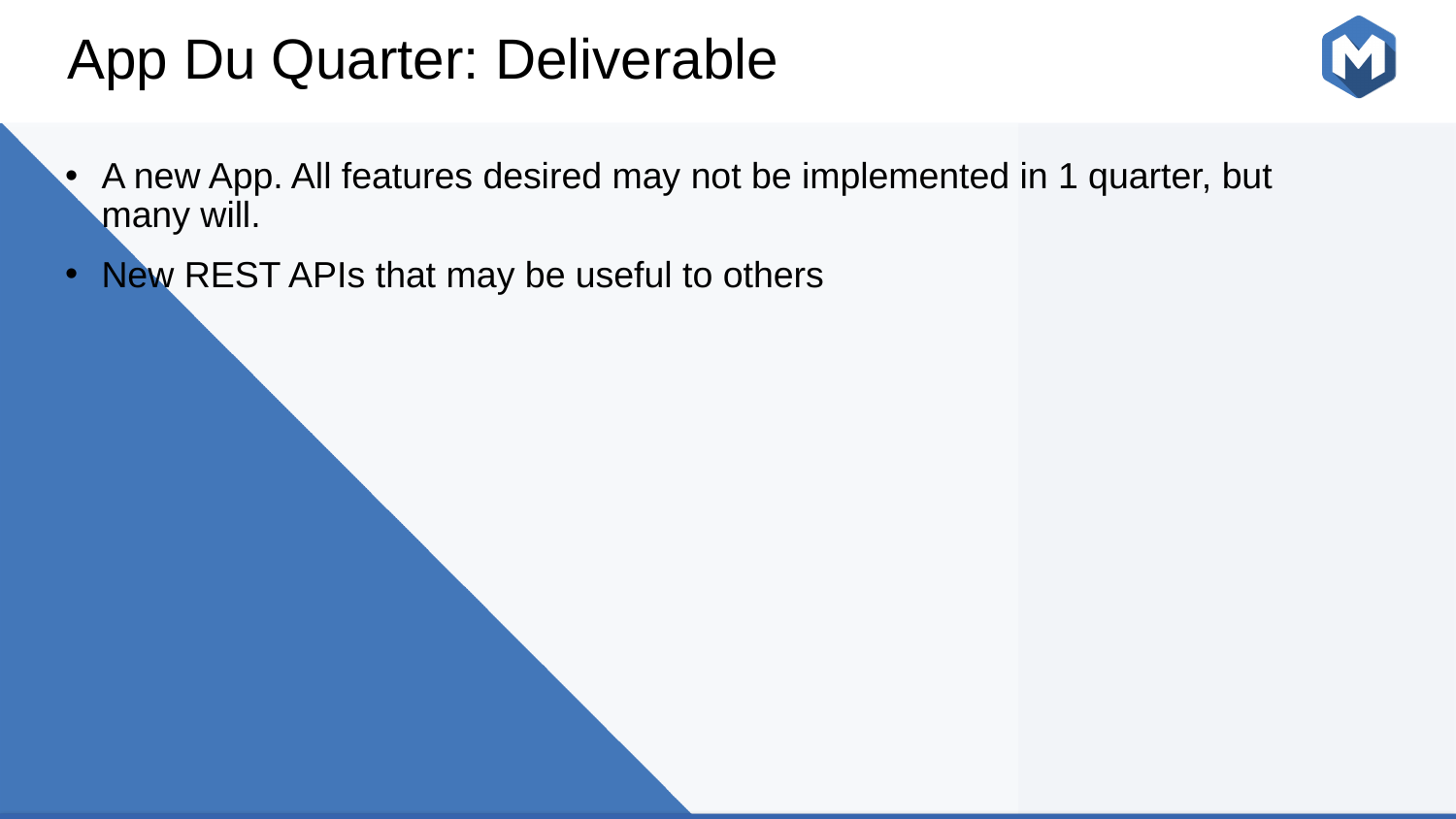

# App Du Quarter: Deliverable
A new App. All features desired may not be implemented in 1 quarter, but many will.
New REST APIs that may be useful to others